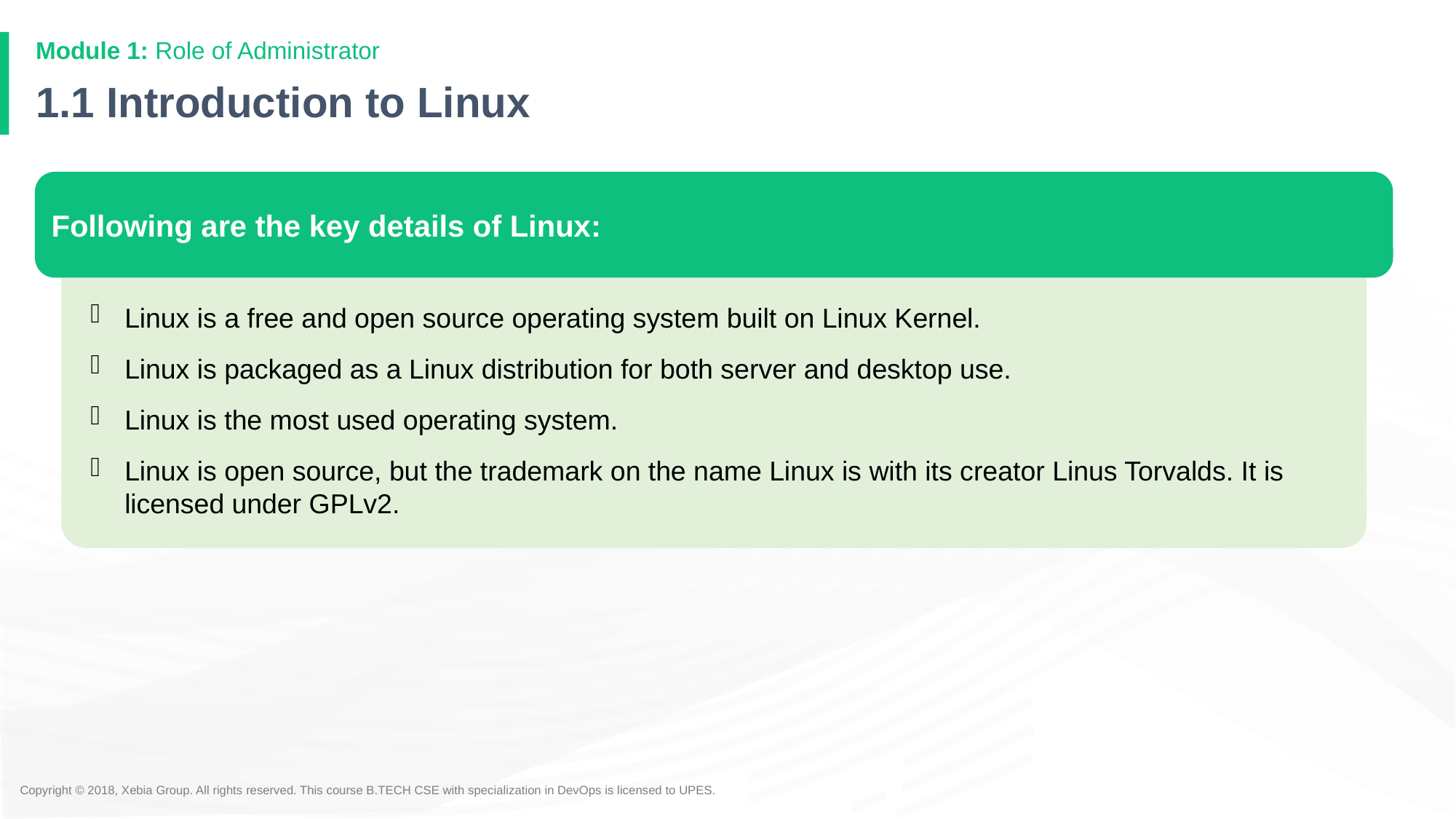

# 1.1 Introduction to Linux

Following are the key details of Linux:
Linux is a free and open source operating system built on Linux Kernel.
Linux is packaged as a Linux distribution for both server and desktop use.
Linux is the most used operating system.
Linux is open source, but the trademark on the name Linux is with its creator Linus Torvalds. It is licensed under GPLv2.